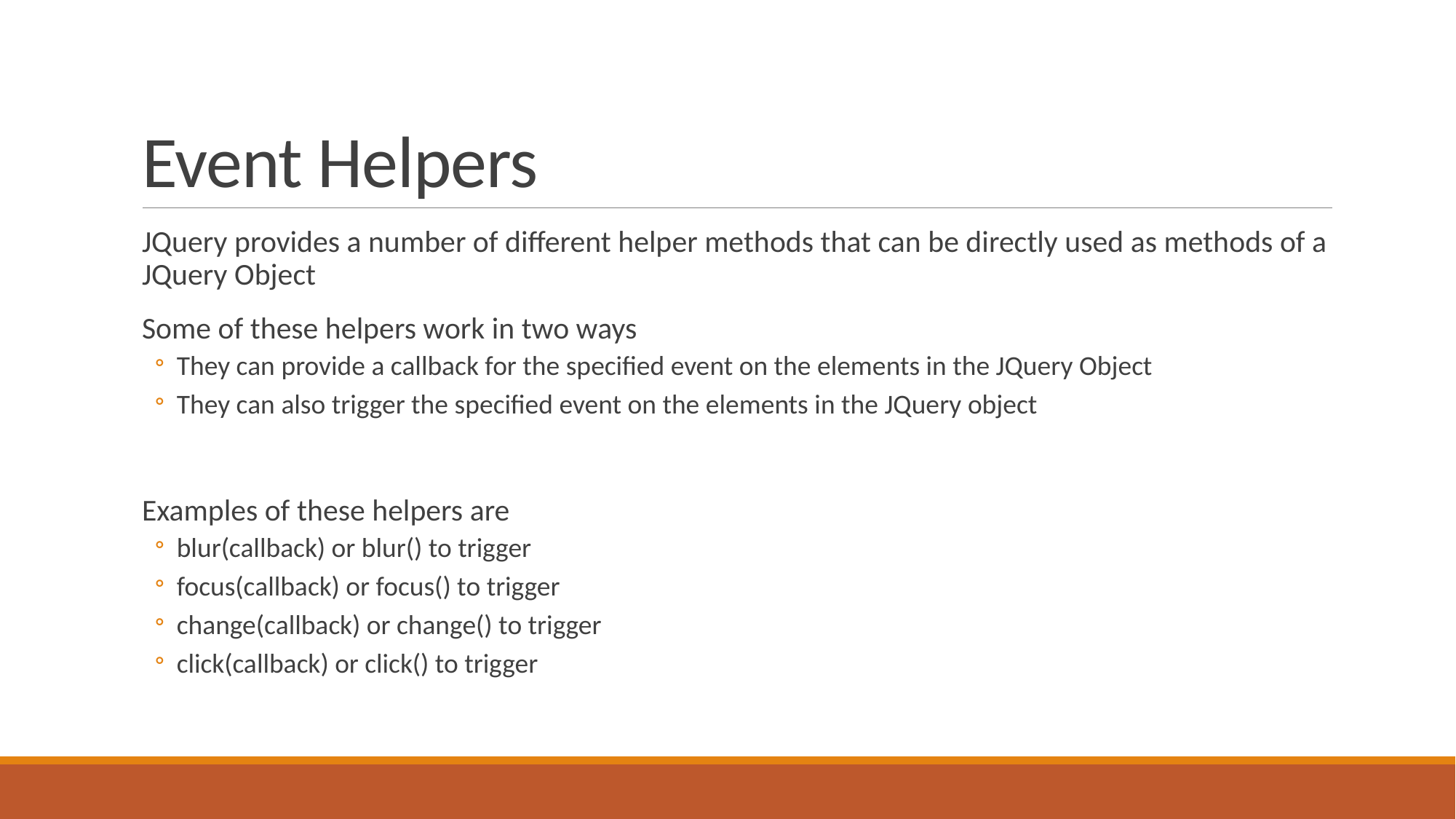

# Event Helpers
JQuery provides a number of different helper methods that can be directly used as methods of a JQuery Object
Some of these helpers work in two ways
They can provide a callback for the specified event on the elements in the JQuery Object
They can also trigger the specified event on the elements in the JQuery object

Examples of these helpers are
blur(callback) or blur() to trigger
focus(callback) or focus() to trigger
change(callback) or change() to trigger
click(callback) or click() to trigger